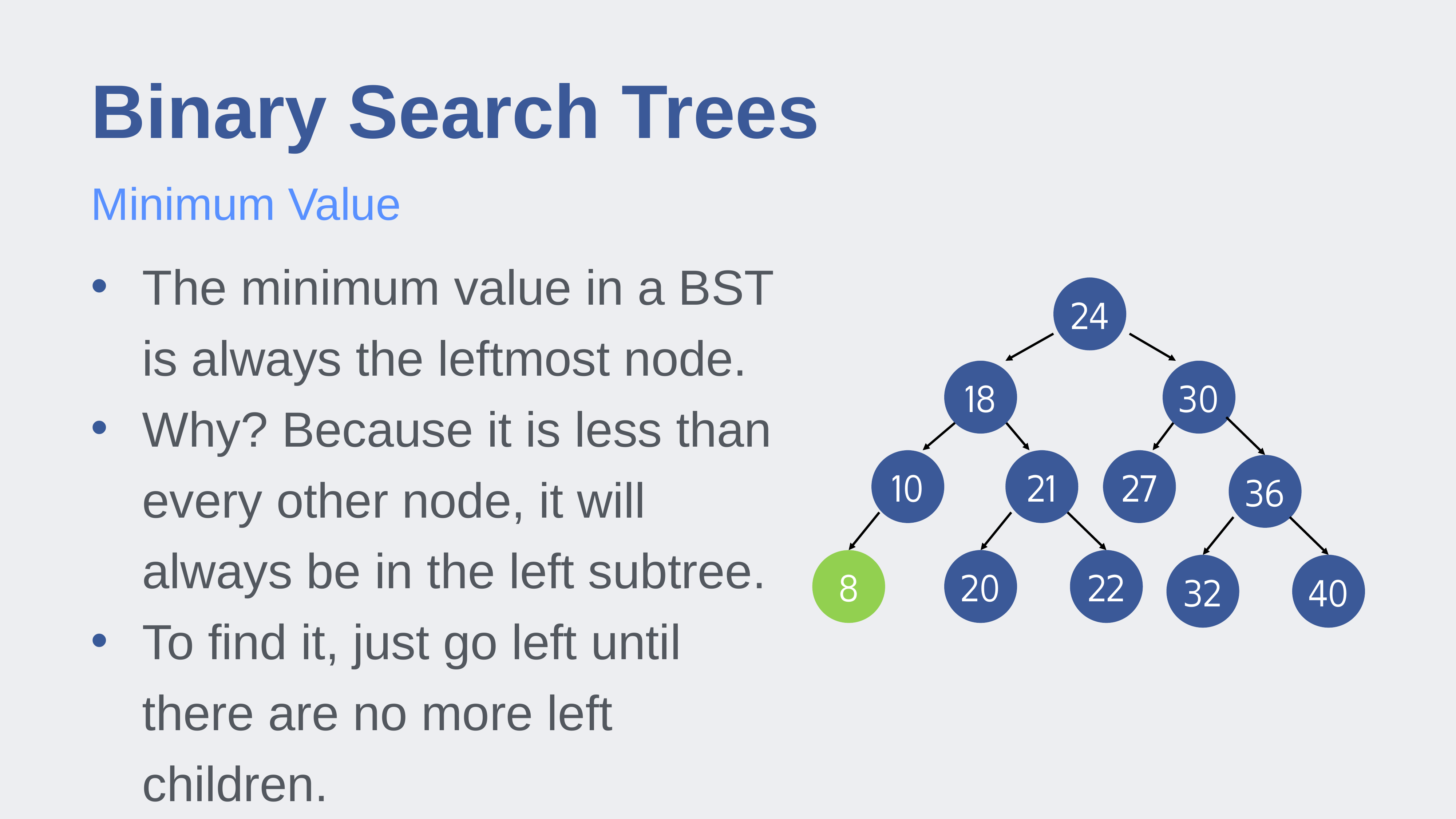

# Binary Search Trees
Minimum Value
The minimum value in a BST is always the leftmost node.
Why? Because it is less than every other node, it will always be in the left subtree.
To find it, just go left until there are no more left children.
24
18
30
10
21
27
36
8
20
22
32
40